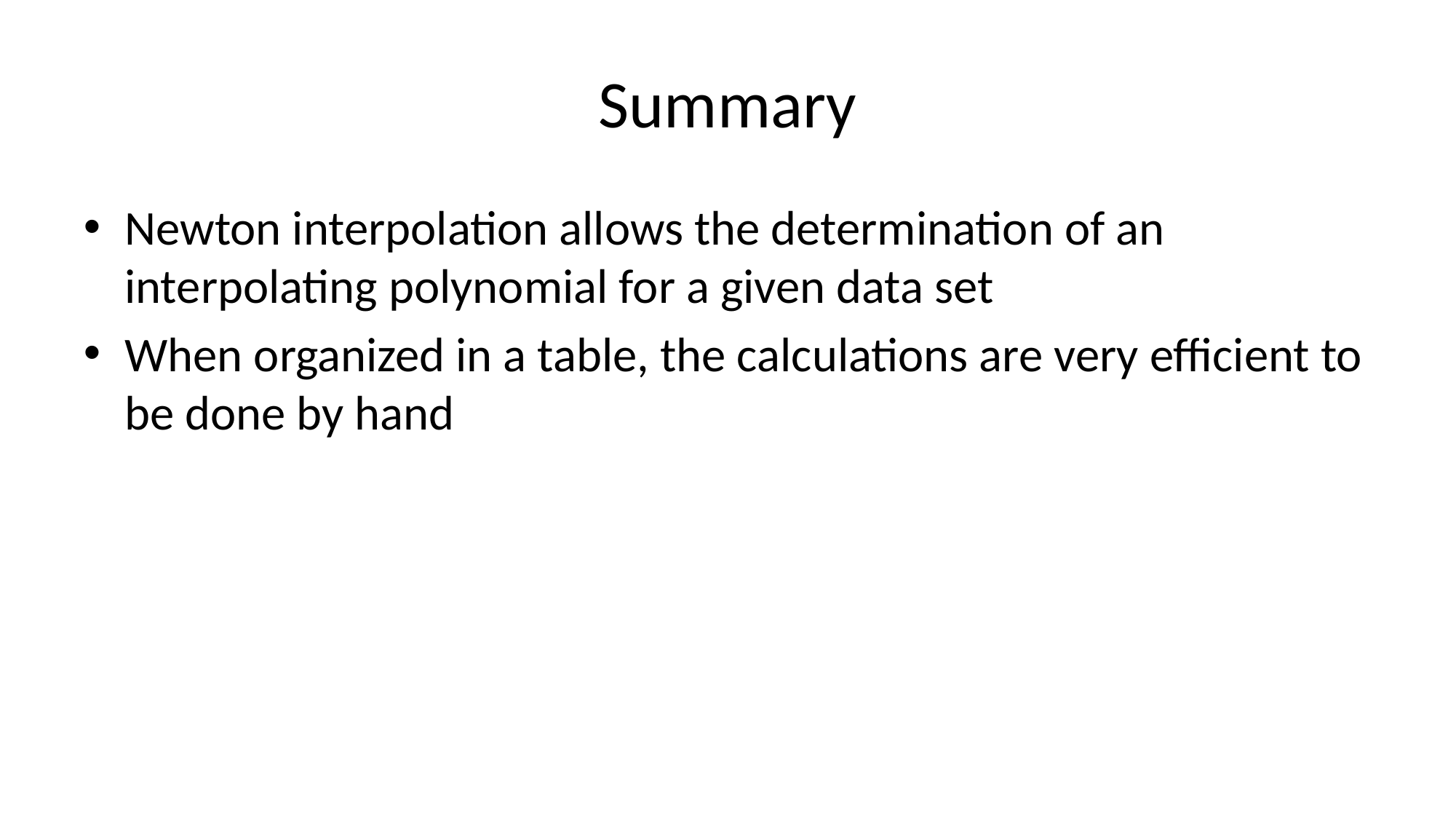

# Summary
Newton interpolation allows the determination of an interpolating polynomial for a given data set
When organized in a table, the calculations are very efficient to be done by hand